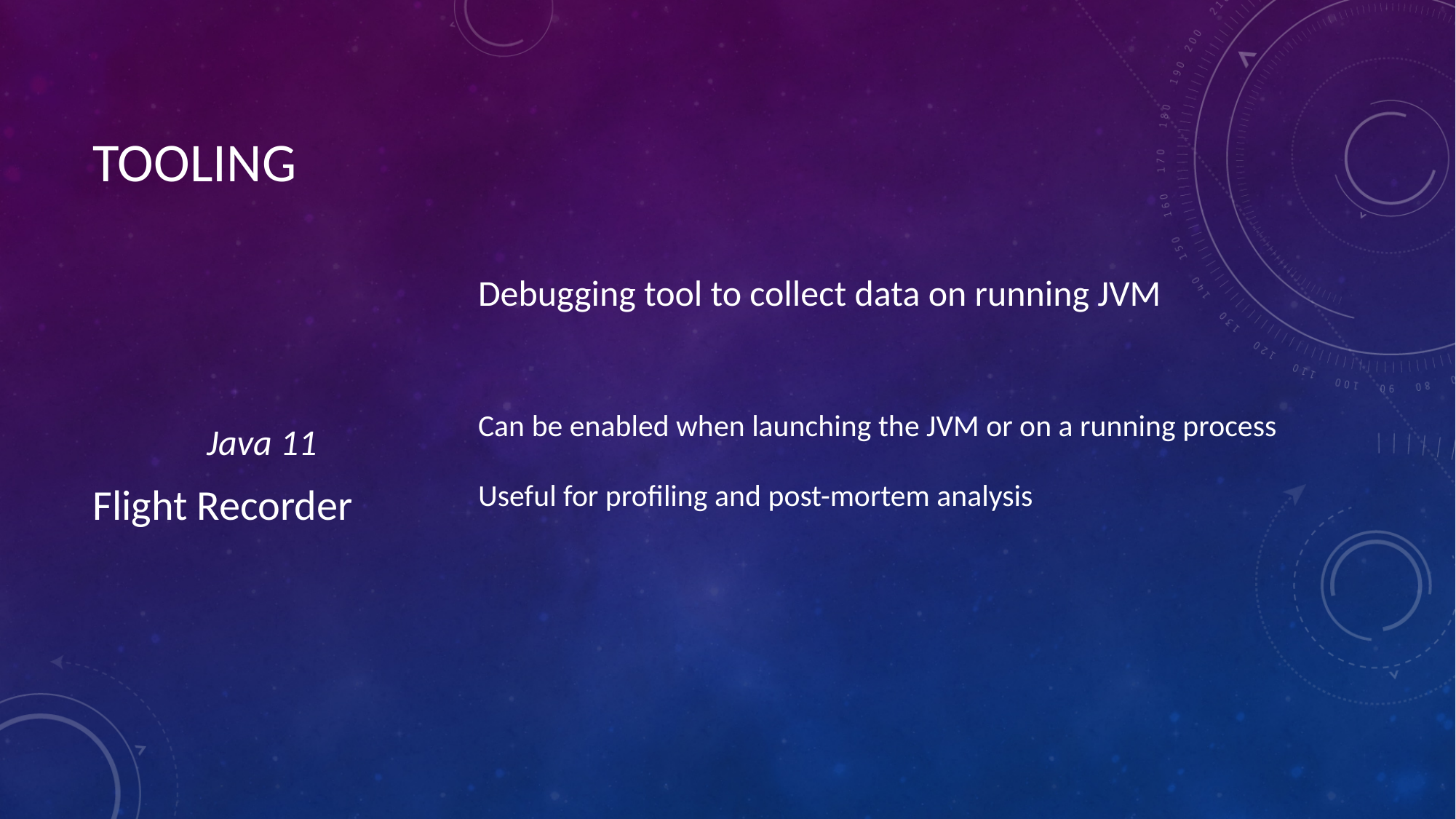

# Tooling
Java 11
Flight Recorder
Debugging tool to collect data on running JVM

Can be enabled when launching the JVM or on a running process
Useful for profiling and post-mortem analysis